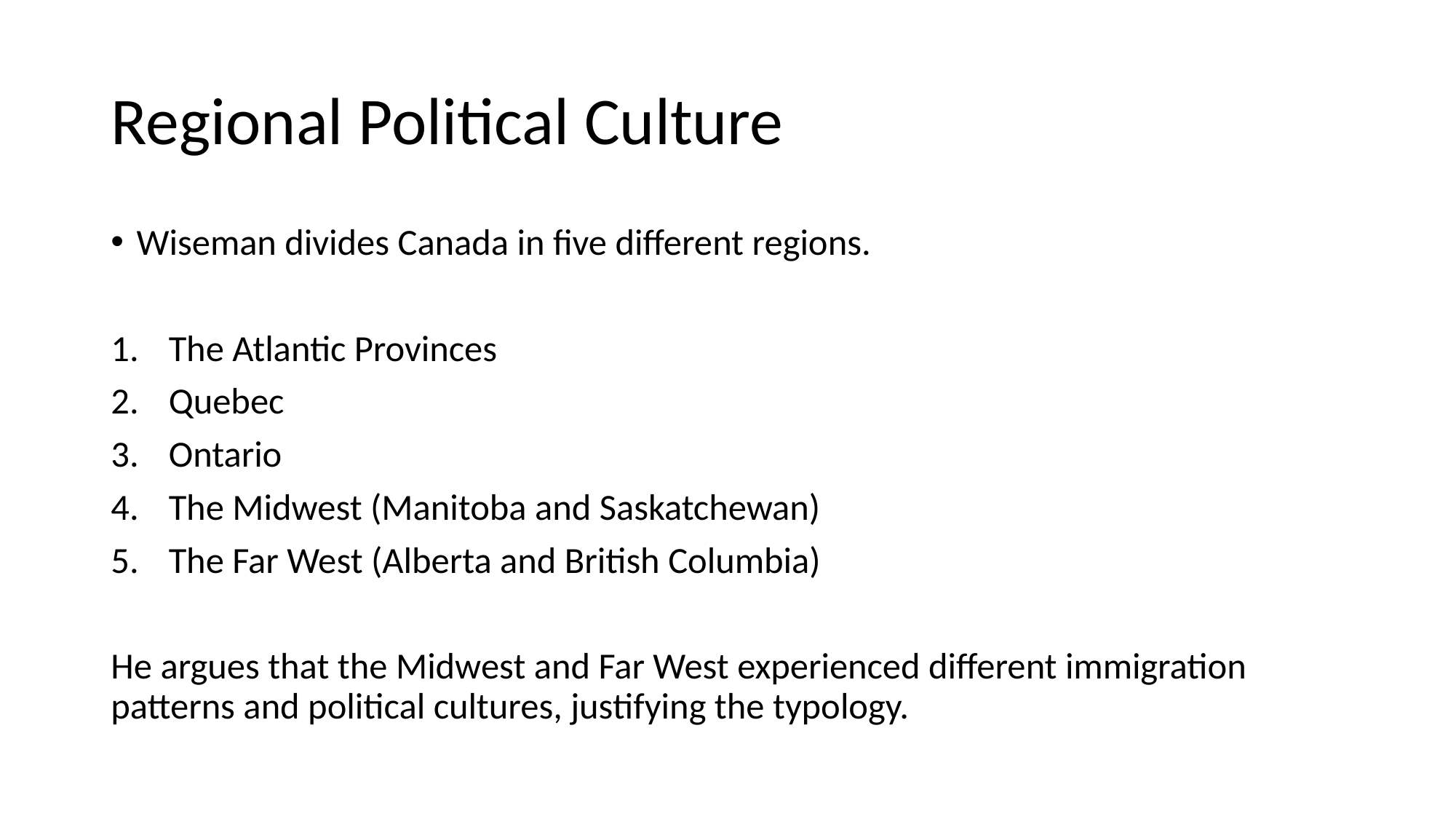

# Regional Political Culture
Wiseman divides Canada in five different regions.

The Atlantic Provinces
Quebec
Ontario
The Midwest (Manitoba and Saskatchewan)
The Far West (Alberta and British Columbia)

He argues that the Midwest and Far West experienced different immigration patterns and political cultures, justifying the typology.